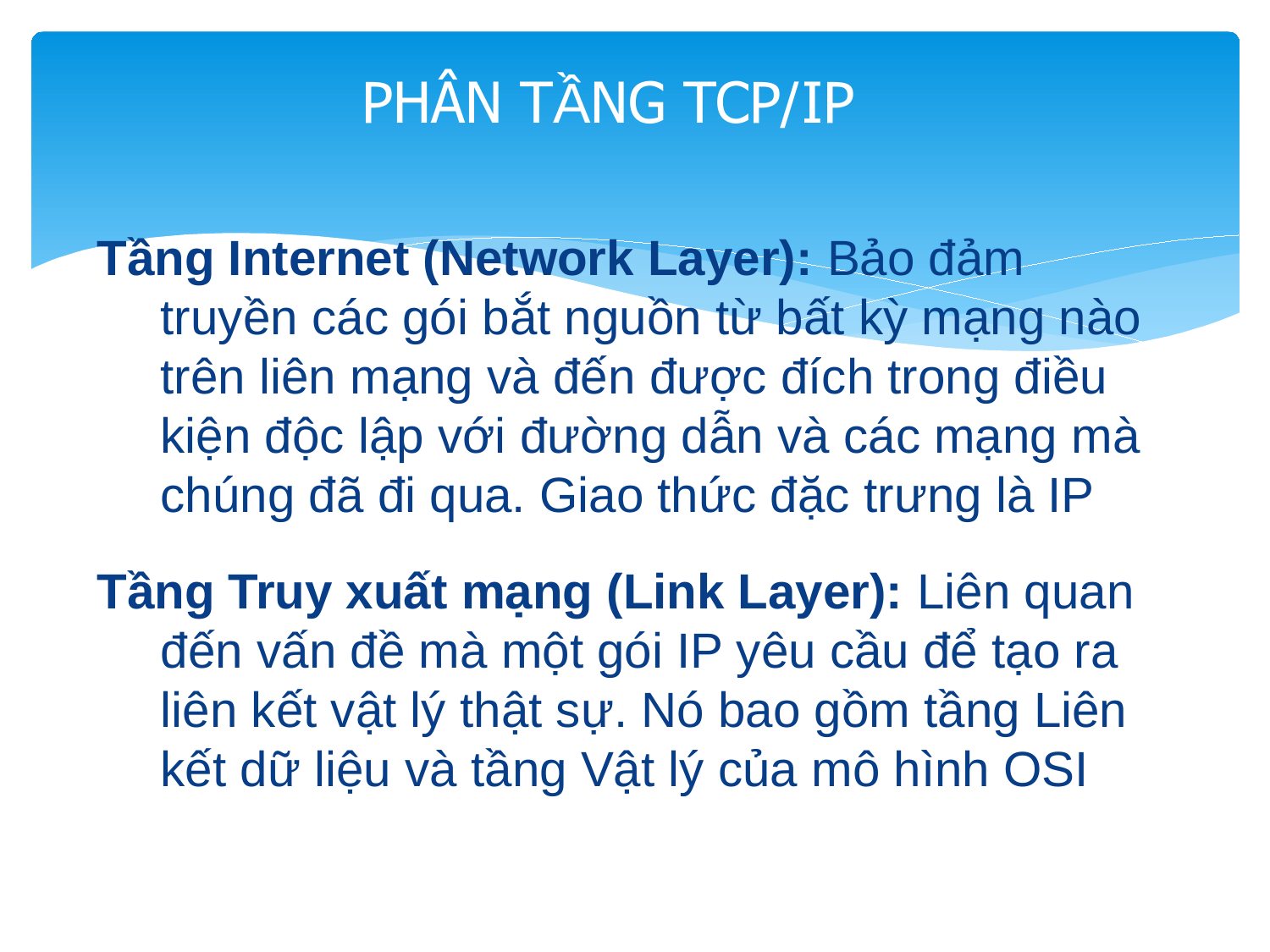

# PHÂN TẦNG TCP/IP
Tầng Internet (Network Layer): Bảo đảm truyền các gói bắt nguồn từ bất kỳ mạng nào trên liên mạng và đến được đích trong điều kiện độc lập với đường dẫn và các mạng mà chúng đã đi qua. Giao thức đặc trưng là IP
Tầng Truy xuất mạng (Link Layer): Liên quan đến vấn đề mà một gói IP yêu cầu để tạo ra liên kết vật lý thật sự. Nó bao gồm tầng Liên kết dữ liệu và tầng Vật lý của mô hình OSI